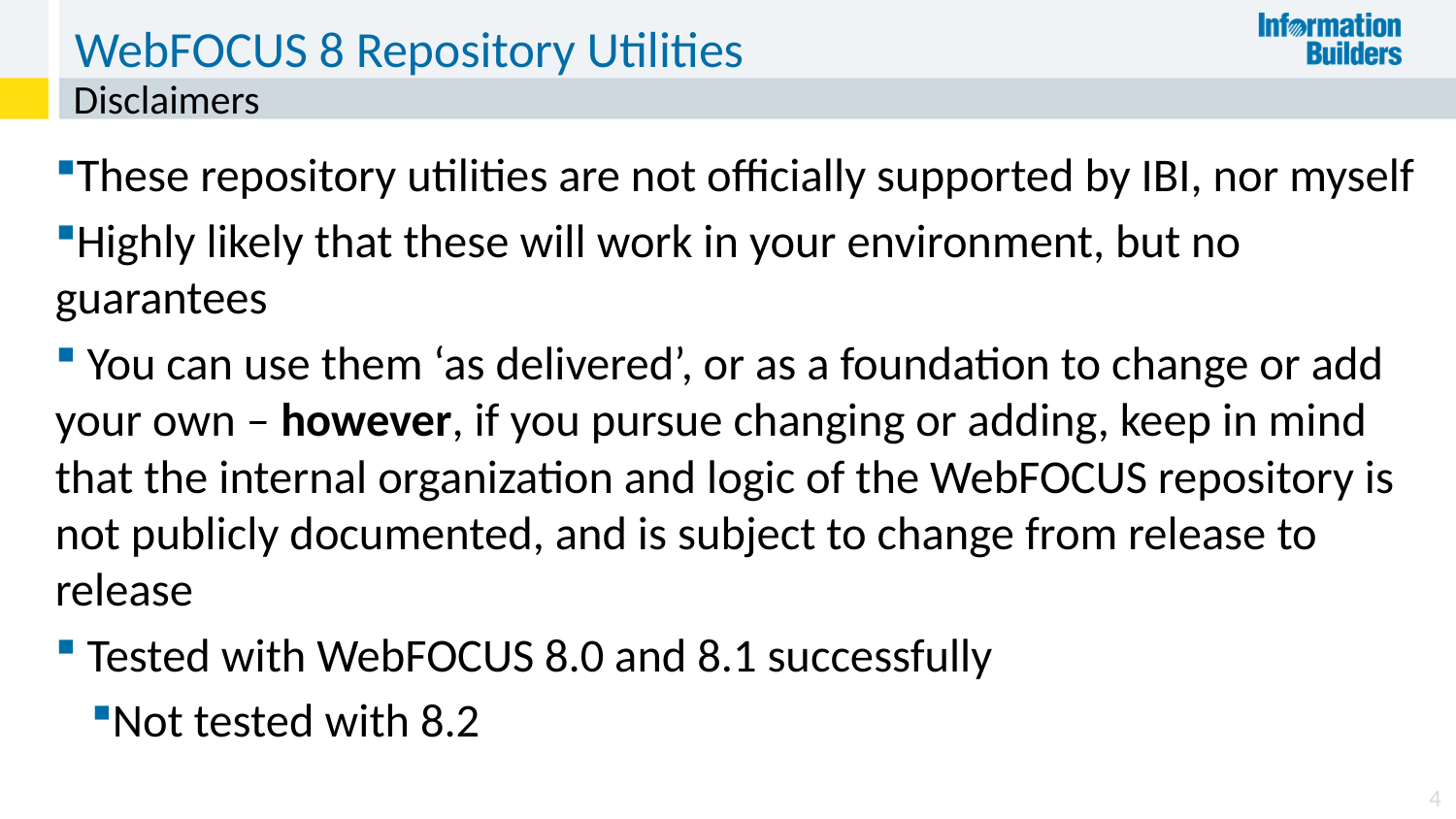

# WebFOCUS 8 Repository Utilities
Disclaimers
These repository utilities are not officially supported by IBI, nor myself
Highly likely that these will work in your environment, but no guarantees
 You can use them ‘as delivered’, or as a foundation to change or add your own – however, if you pursue changing or adding, keep in mind that the internal organization and logic of the WebFOCUS repository is not publicly documented, and is subject to change from release to release
 Tested with WebFOCUS 8.0 and 8.1 successfully
Not tested with 8.2
4